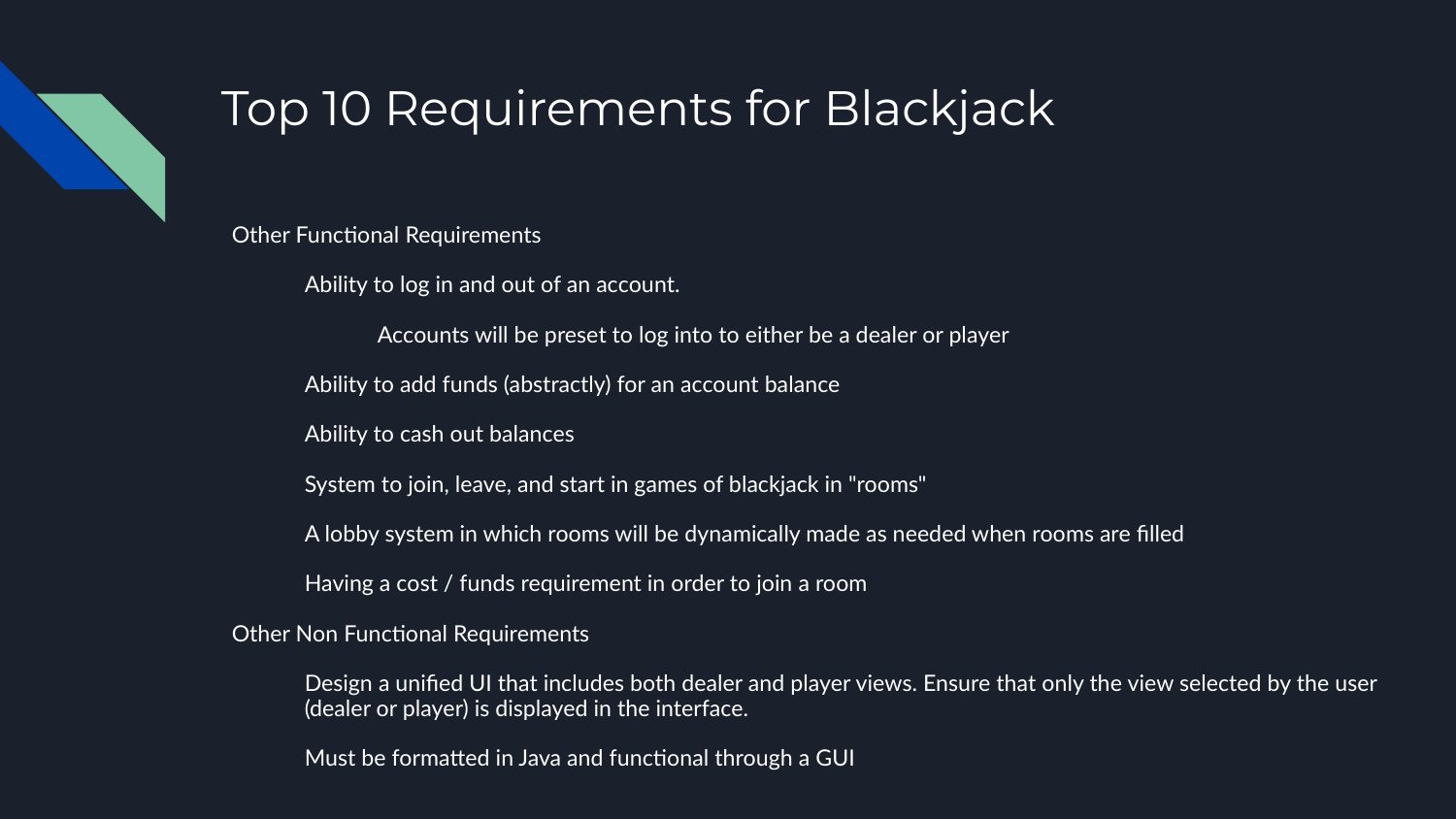

# Top 10 Requirements for Blackjack
Other Functional Requirements
Ability to log in and out of an account.
Accounts will be preset to log into to either be a dealer or player
Ability to add funds (abstractly) for an account balance
Ability to cash out balances
System to join, leave, and start in games of blackjack in "rooms"
A lobby system in which rooms will be dynamically made as needed when rooms are filled
Having a cost / funds requirement in order to join a room
Other Non Functional Requirements
Design a unified UI that includes both dealer and player views. Ensure that only the view selected by the user (dealer or player) is displayed in the interface.
Must be formatted in Java and functional through a GUI